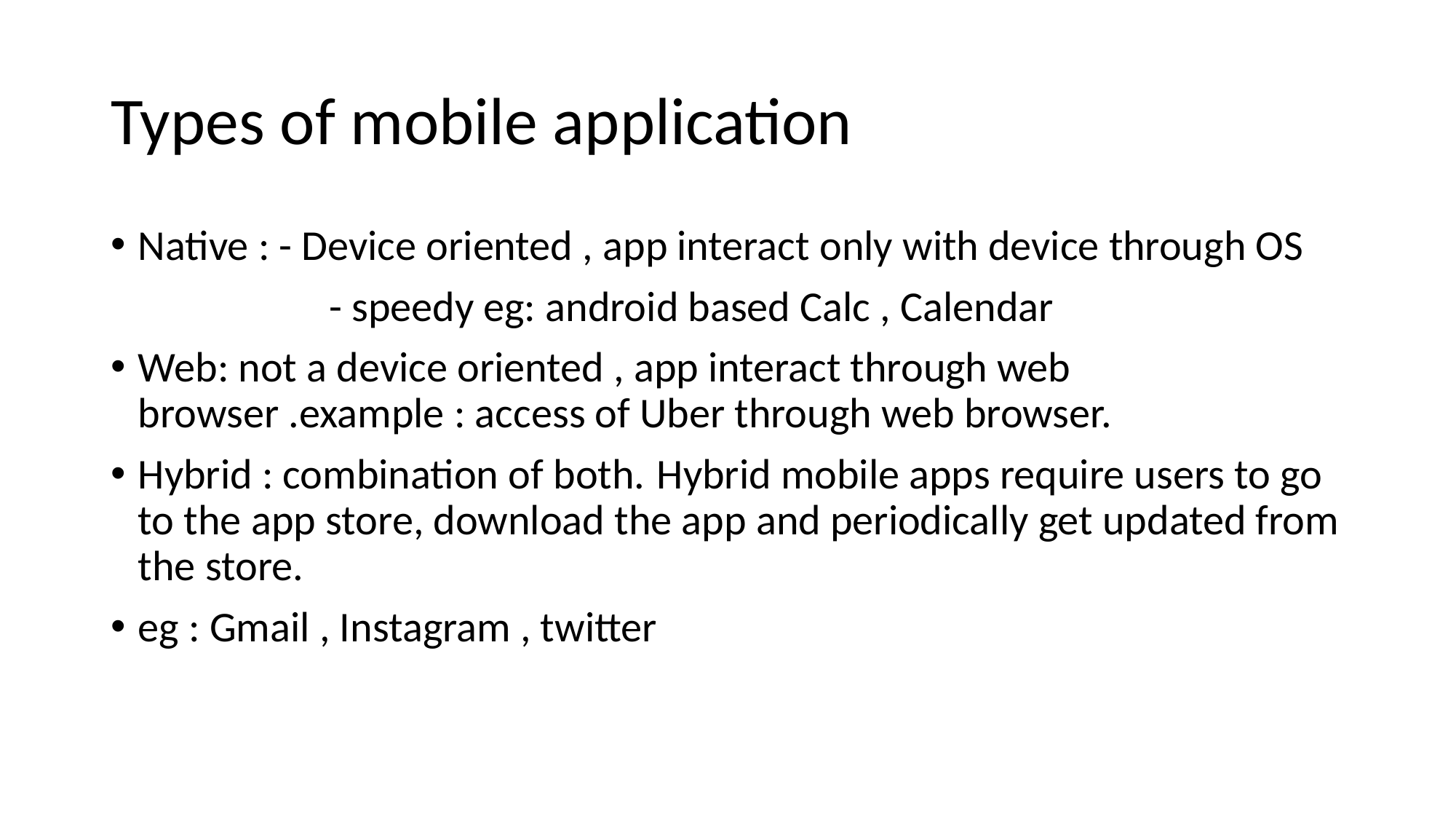

# Types of mobile application
Native : - Device oriented , app interact only with device through OS
		- speedy eg: android based Calc , Calendar
Web: not a device oriented , app interact through web browser .example : access of Uber through web browser.
Hybrid : combination of both. Hybrid mobile apps require users to go to the app store, download the app and periodically get updated from the store.
eg : Gmail , Instagram , twitter